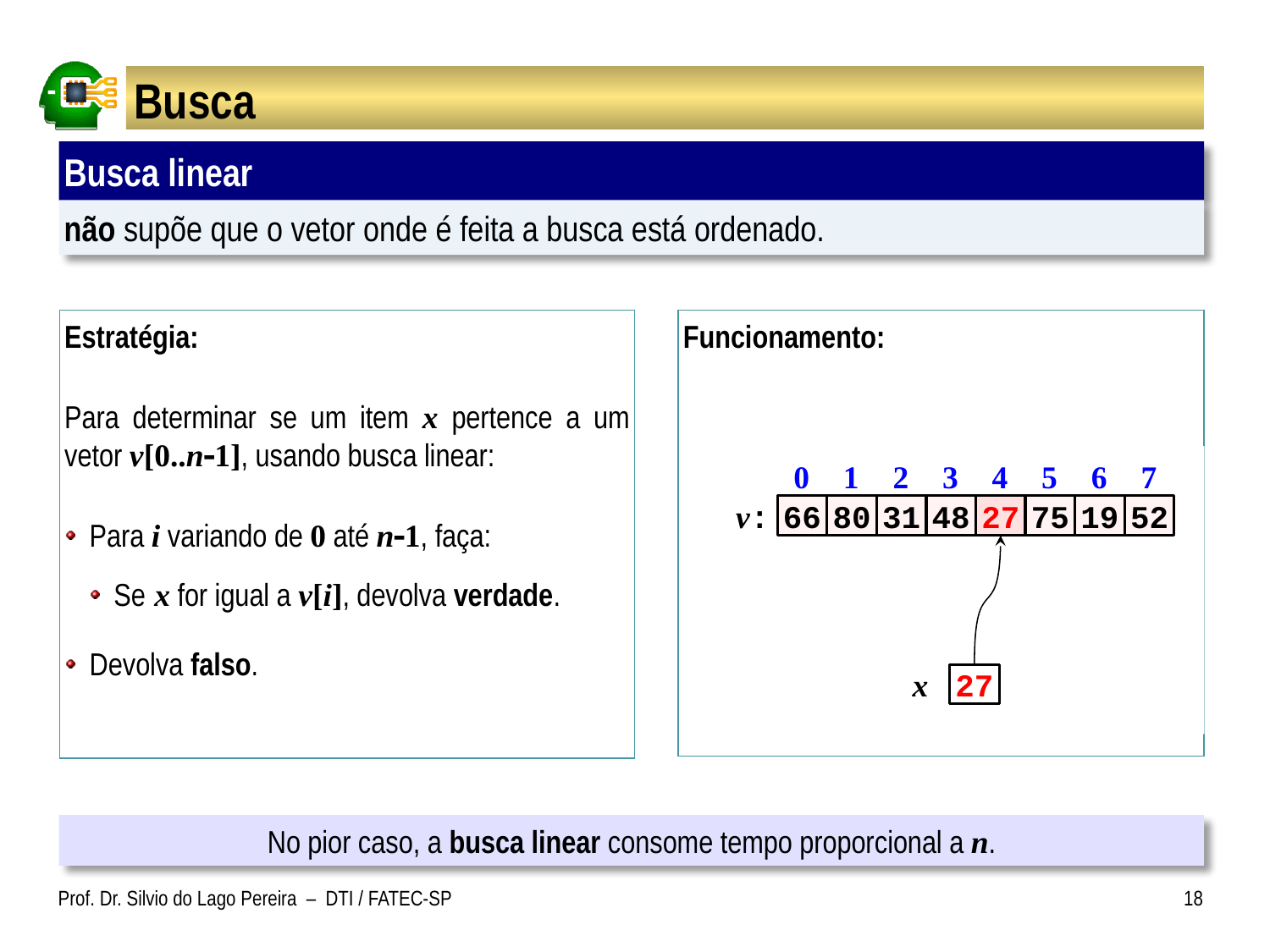

# Busca
Busca linear
não supõe que o vetor onde é feita a busca está ordenado.
Estratégia:
Para determinar se um item x pertence a um vetor v[0..n−1], usando busca linear:
Para i variando de 0 até n−1, faça:
Se x for igual a v[i], devolva verdade.
Devolva falso.

Funcionamento:

0
1
2
3
4
5
6
7
v:
66
80
31
48
27
75
19
52
x
27

0
1
2
3
4
5
6
7
v:
66
80
31
48
27
75
19
52
x
27

0
1
2
3
4
5
6
7
v:
66
80
31
48
27
75
19
52
x
27

0
1
2
3
4
5
6
7
v:
66
80
31
48
27
75
19
52
x
27

0
1
2
3
4
5
6
7
v:
66
80
31
48
27
75
19
52
x
27

0
1
2
3
4
5
6
7
v:
66
80
31
48
27
75
19
52
x
27
No pior caso, a busca linear consome tempo proporcional a n.
Prof. Dr. Silvio do Lago Pereira  –  DTI / FATEC-SP
18